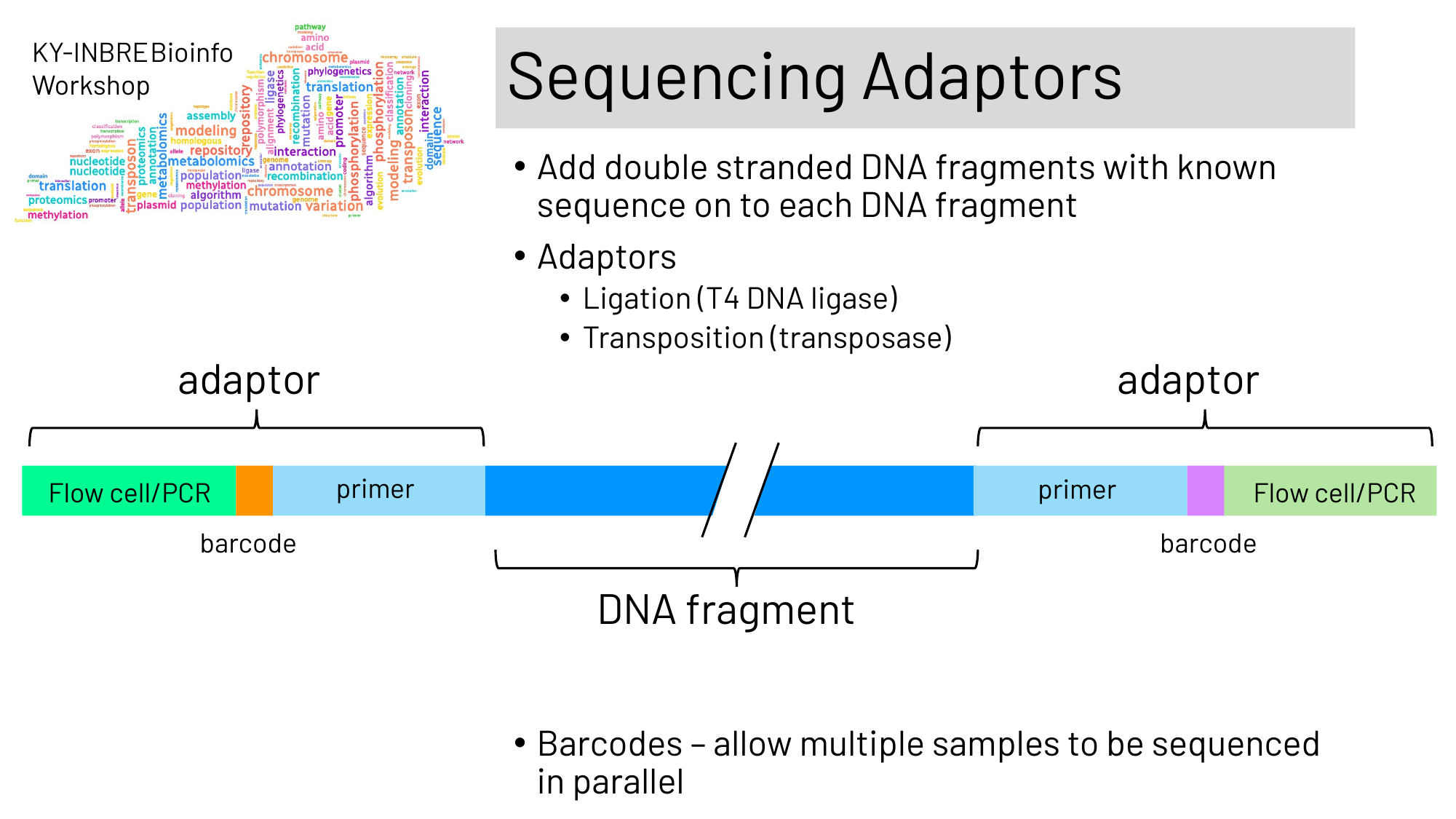

# Sequencing Adaptors
Bioinfo

Add double stranded DNA fragments with known sequence on to each DNA fragment
Adaptors
Ligation (T4 DNA ligase)
Transposition (transposase)

Barcodes – allow multiple samples to be sequenced in parallel

adaptor
adaptor

primer

primer
Flow cell/PCR
Flow cell/PCR
barcode
barcode
DNA fragment